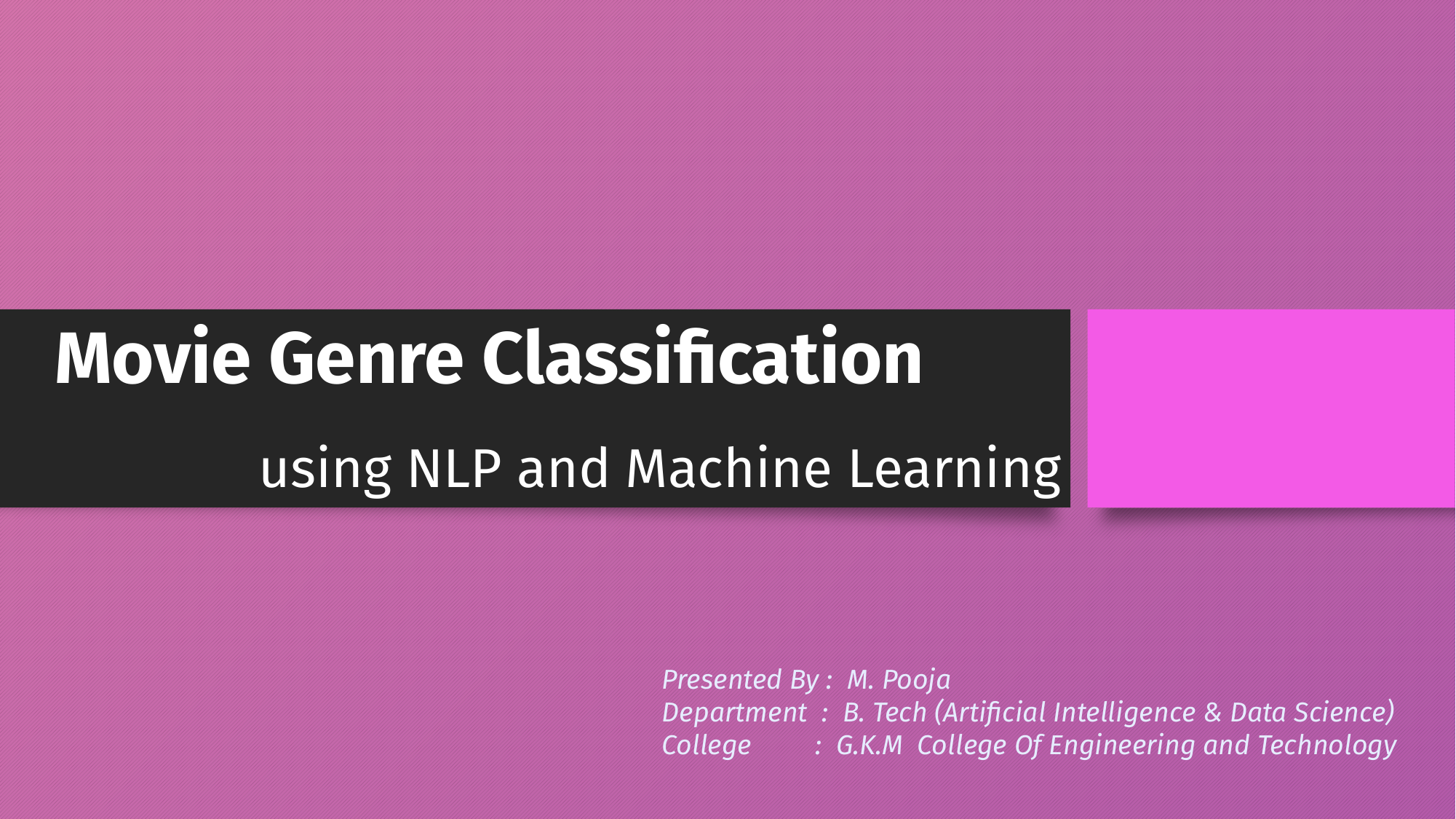

# Movie Genre Classification
using NLP and Machine Learning
Presented By :  M. Pooja
Department  :  B. Tech (Artificial Intelligence & Data Science)
College         :  G.K.M  College Of Engineering and Technology